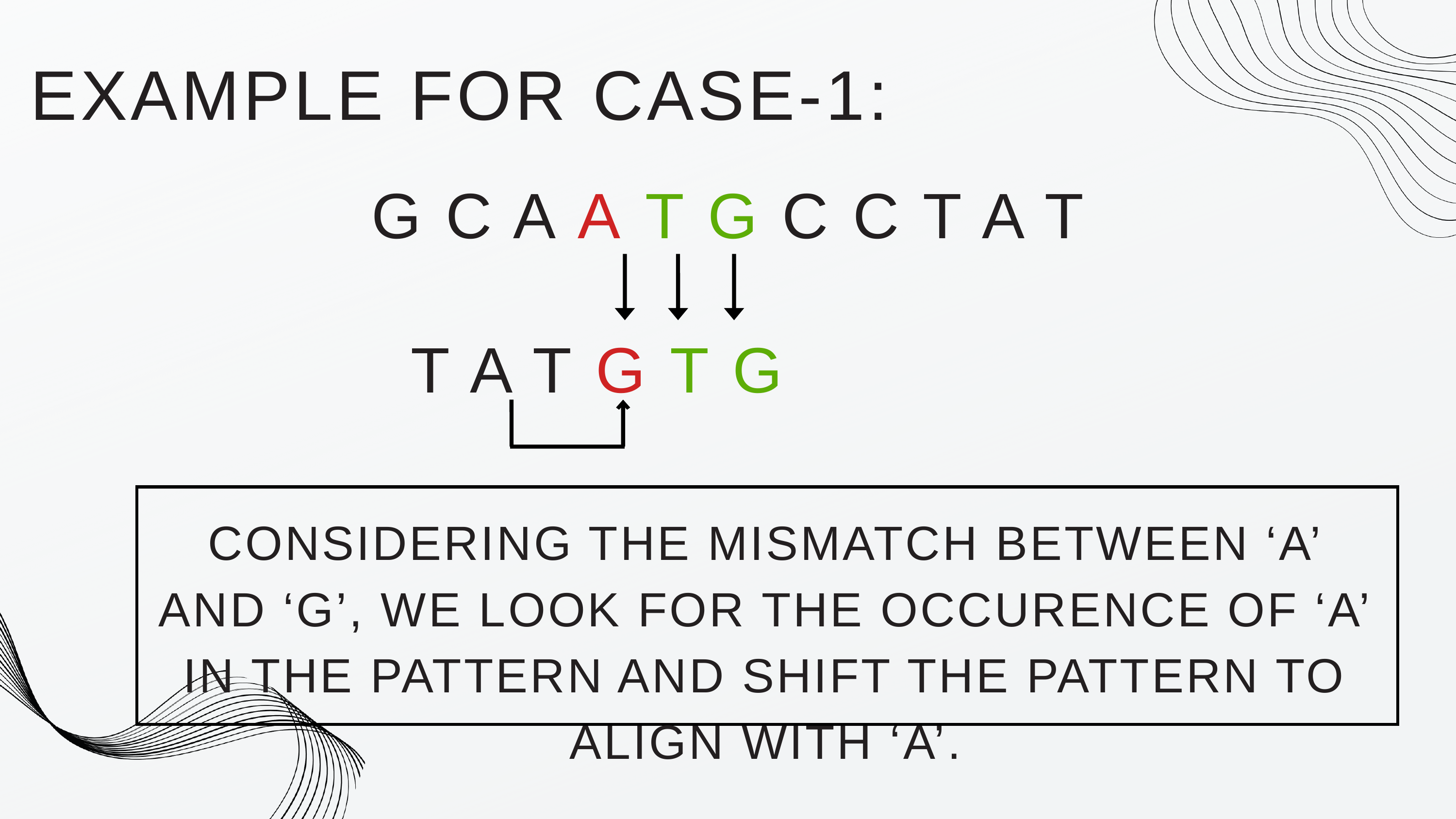

EXAMPLE FOR CASE-1:
G C A A T G C C T A T

T A T G T G

CONSIDERING THE MISMATCH BETWEEN ‘A’ AND ‘G’, WE LOOK FOR THE OCCURENCE OF ‘A’ IN THE PATTERN AND SHIFT THE PATTERN TO ALIGN WITH ‘A’.